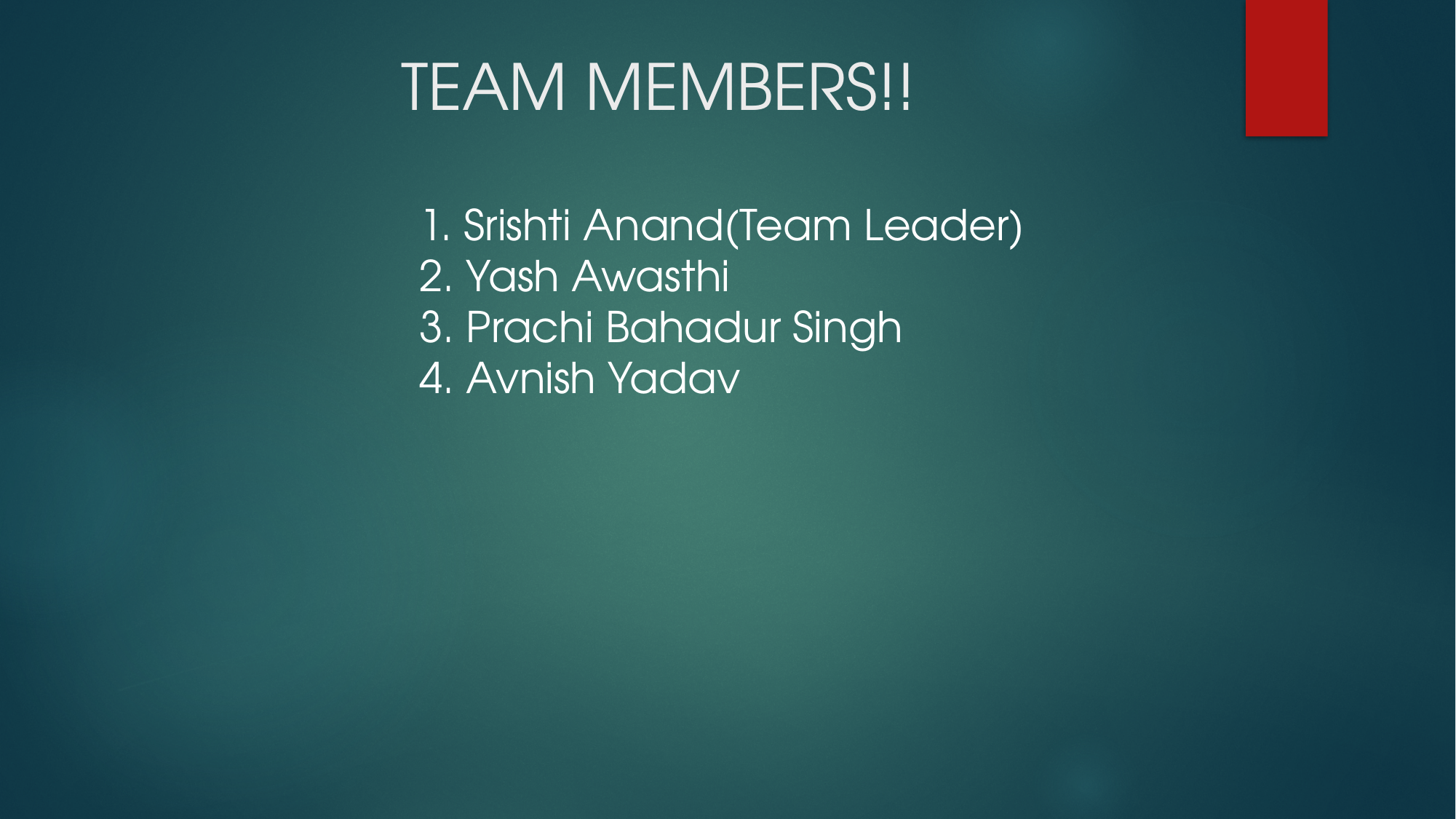

# TEAM MEMBERS!!
1. Srishti Anand(Team Leader)
2. Yash Awasthi
3. Prachi Bahadur Singh
4. Avnish Yadav